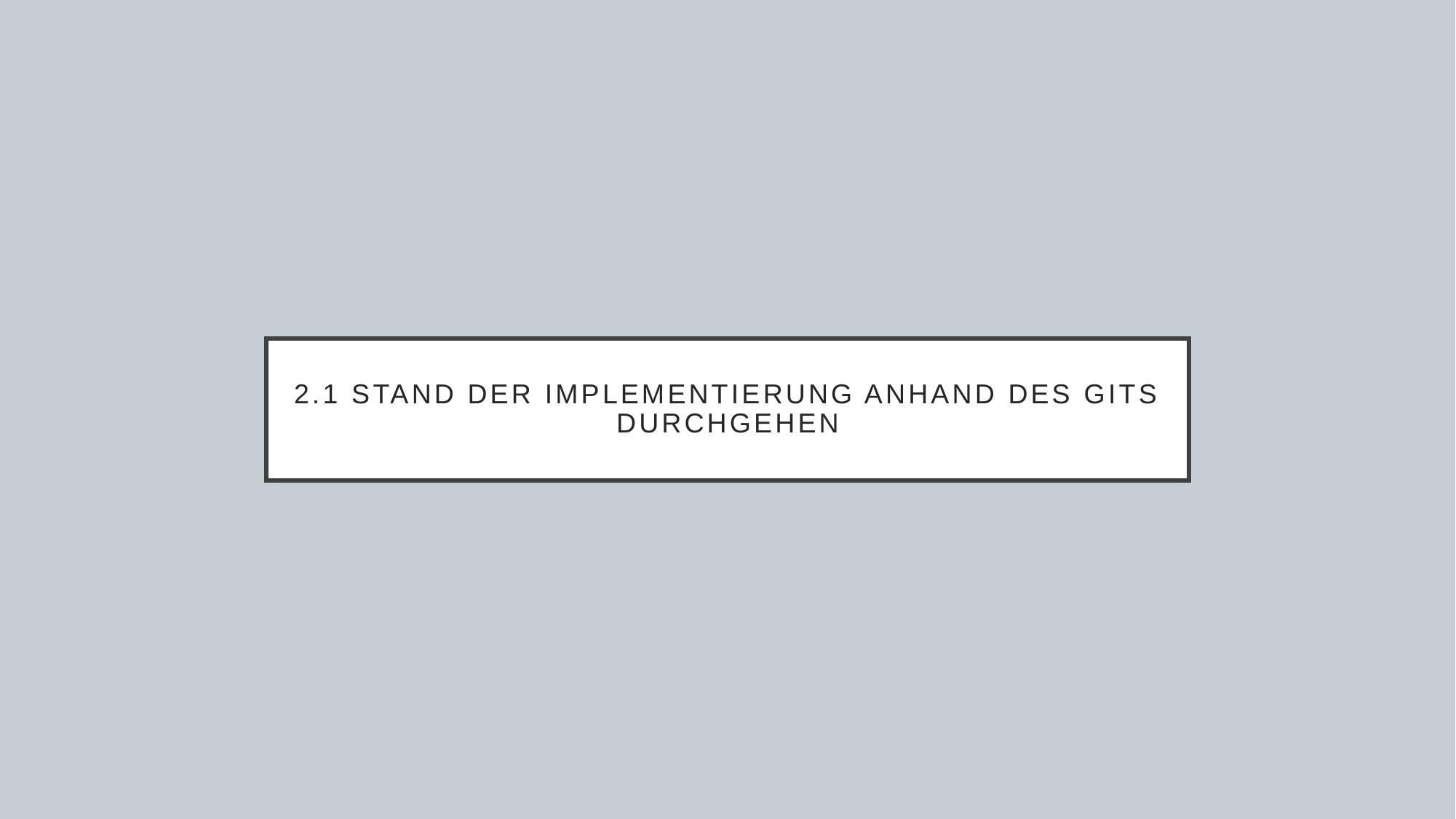

# 2.1 Stand der Implementierung Anhand des Gits Durchgehen